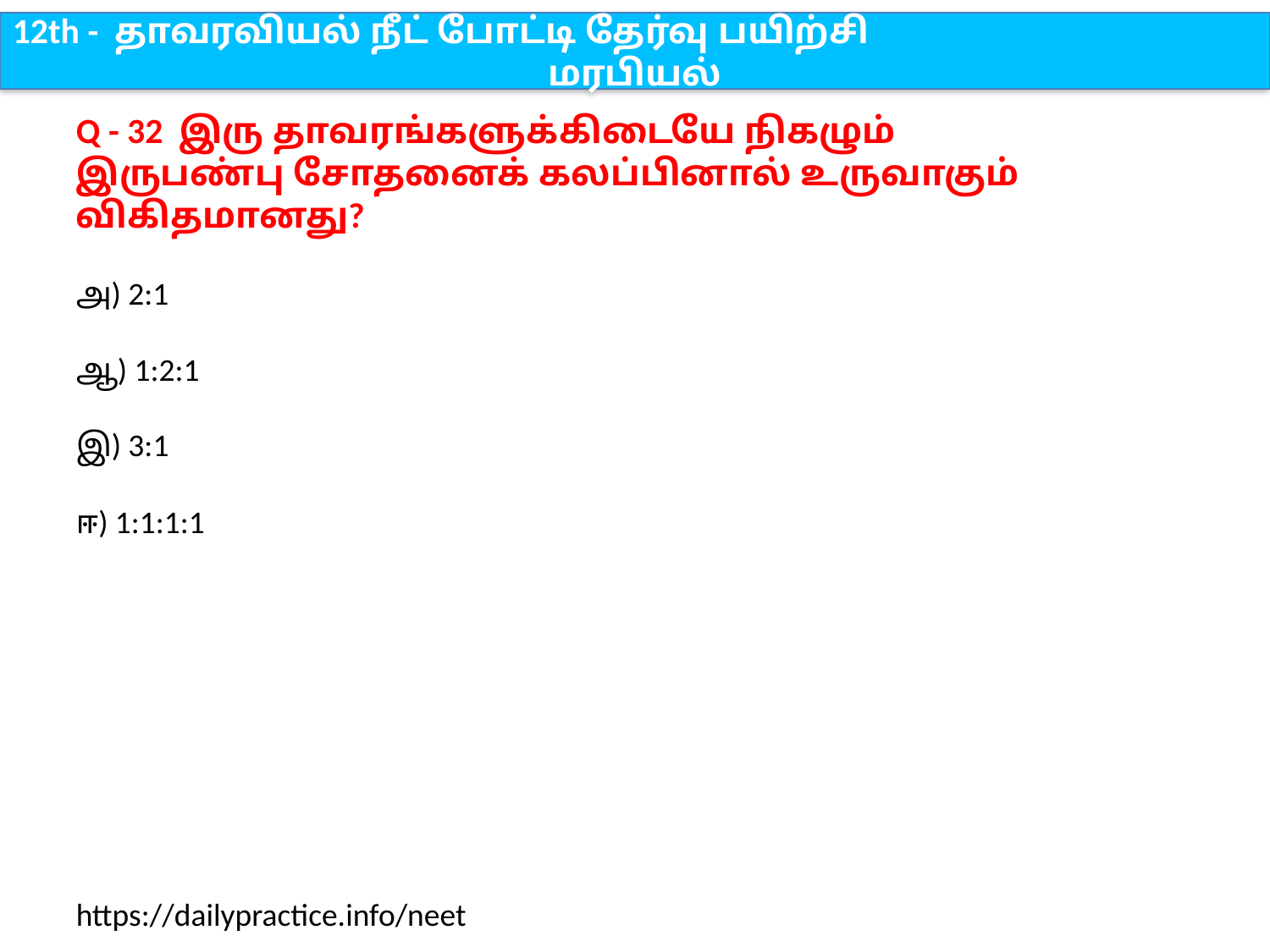

12th -  தாவரவியல் நீட் போட்டி தேர்வு பயிற்சி
மரபியல்

Q - 32  இரு தாவரங்களுக்கிடையே நிகழும் இருபண்பு சோதனைக் கலப்பினால் உருவாகும் விகிதமானது?

அ) 2:1

ஆ) 1:2:1

இ) 3:1

ஈ) 1:1:1:1
https://dailypractice.info/neet